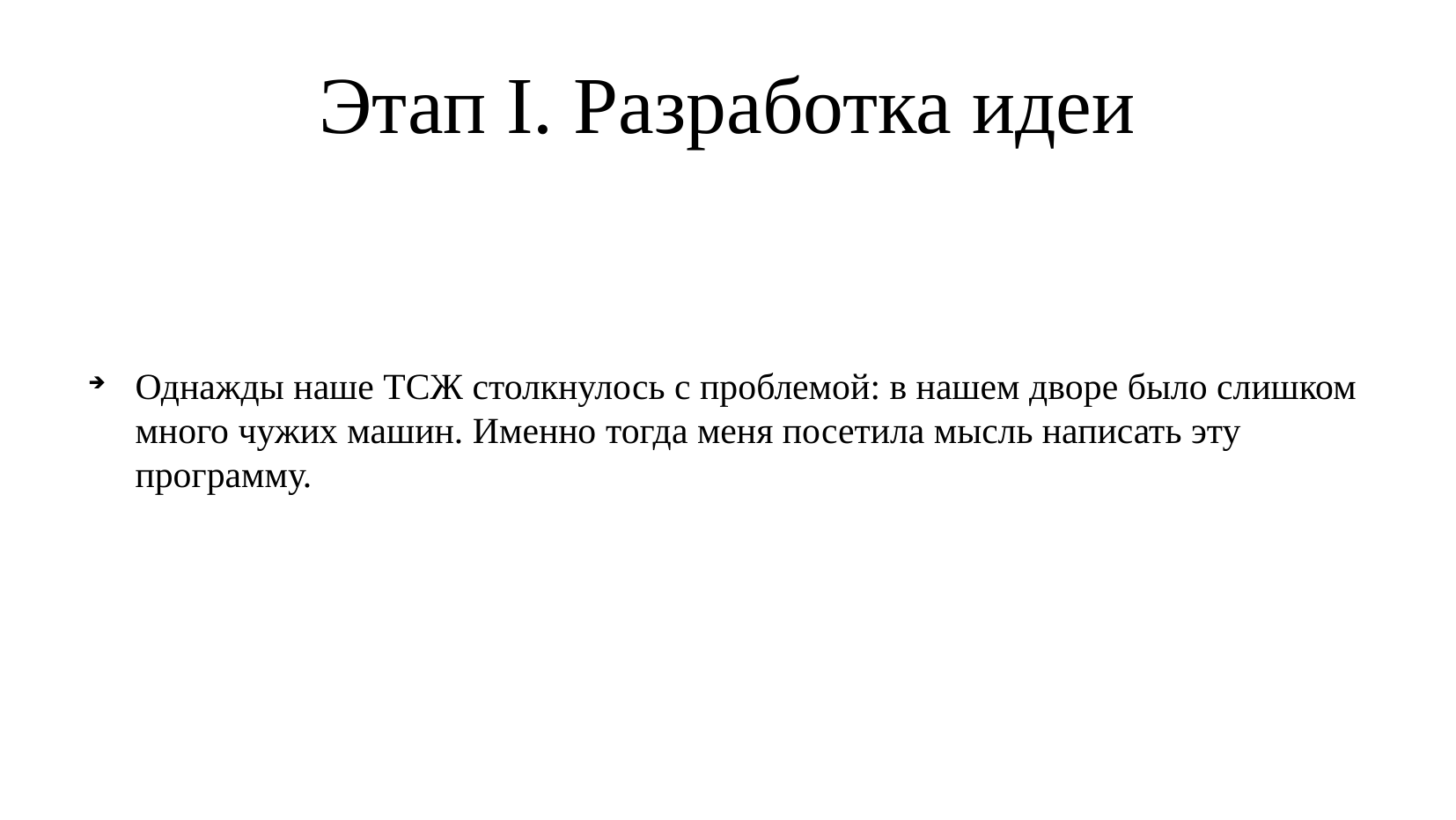

# Этап I. Разработка идеи
Однажды наше ТСЖ столкнулось с проблемой: в нашем дворе было слишком много чужих машин. Именно тогда меня посетила мысль написать эту программу.